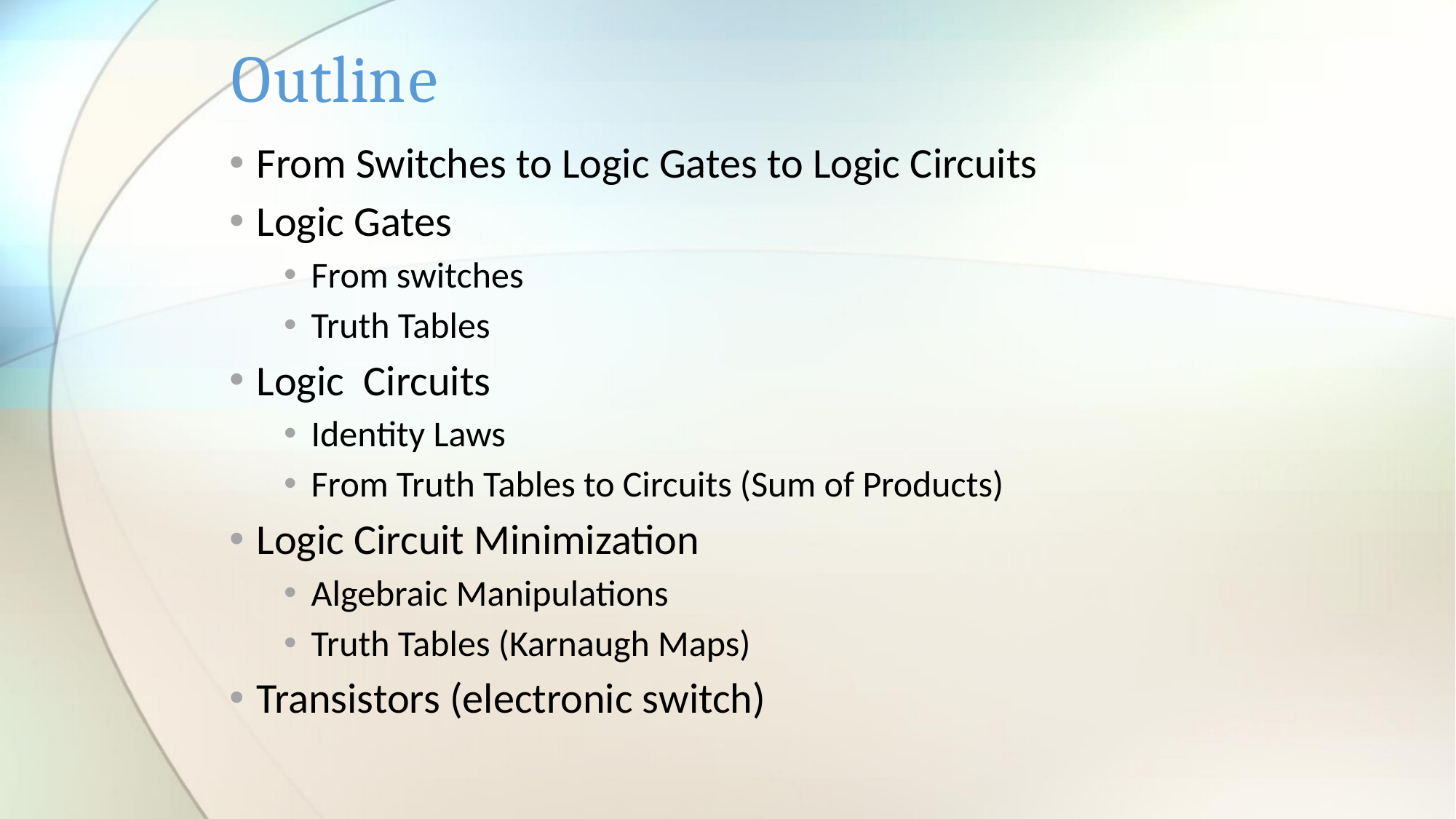

# Outline
From Switches to Logic Gates to Logic Circuits
Logic Gates
From switches
Truth Tables
Logic  Circuits
Identity Laws
From Truth Tables to Circuits (Sum of Products)
Logic Circuit Minimization
Algebraic Manipulations
Truth Tables (Karnaugh Maps)
Transistors (electronic switch)